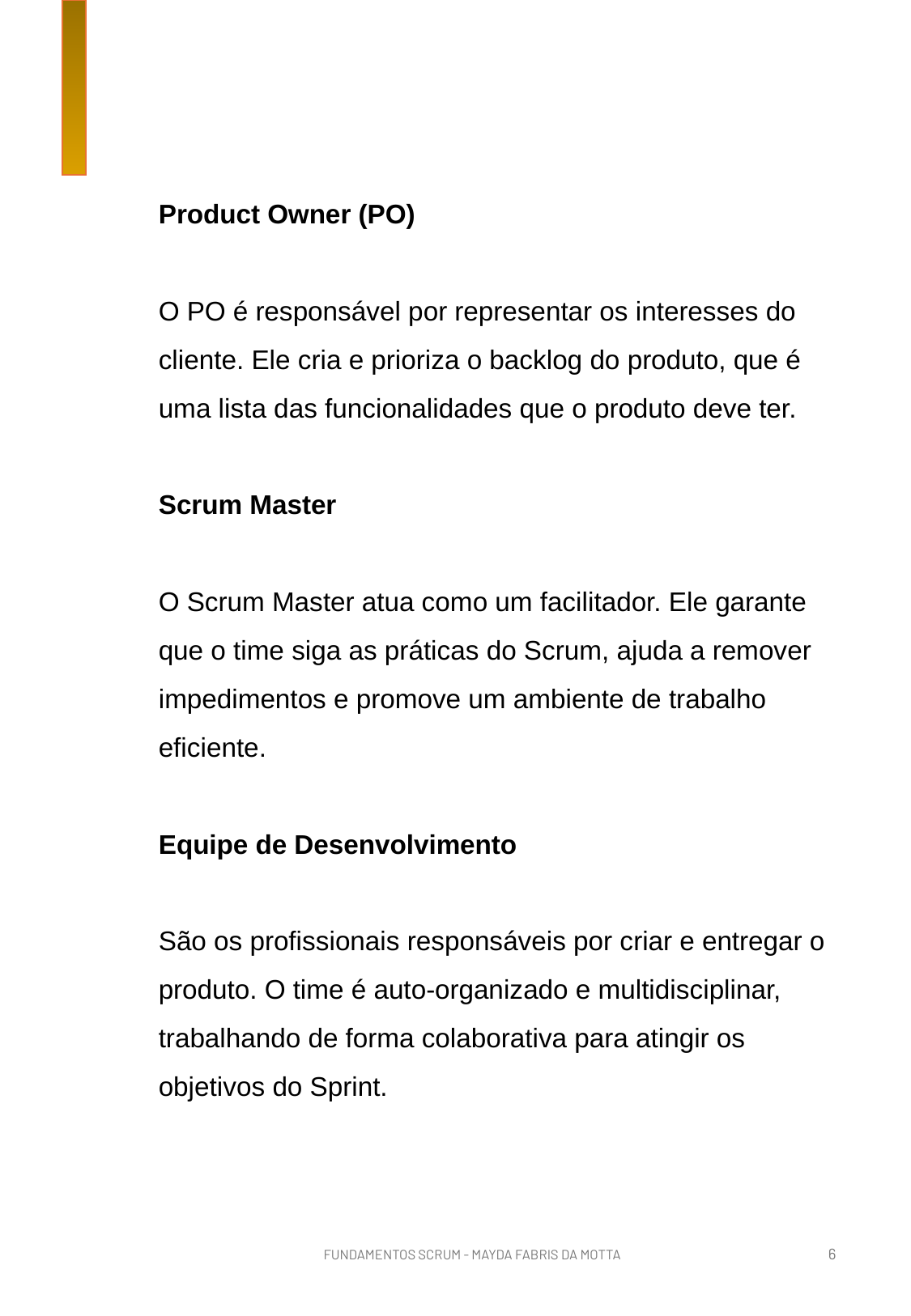

Product Owner (PO)

O PO é responsável por representar os interesses do cliente. Ele cria e prioriza o backlog do produto, que é uma lista das funcionalidades que o produto deve ter.

Scrum Master

O Scrum Master atua como um facilitador. Ele garante que o time siga as práticas do Scrum, ajuda a remover impedimentos e promove um ambiente de trabalho eficiente.

Equipe de Desenvolvimento

São os profissionais responsáveis por criar e entregar o produto. O time é auto-organizado e multidisciplinar, trabalhando de forma colaborativa para atingir os objetivos do Sprint.
FUNDAMENTOS SCRUM - MAYDA FABRIS DA MOTTA
6